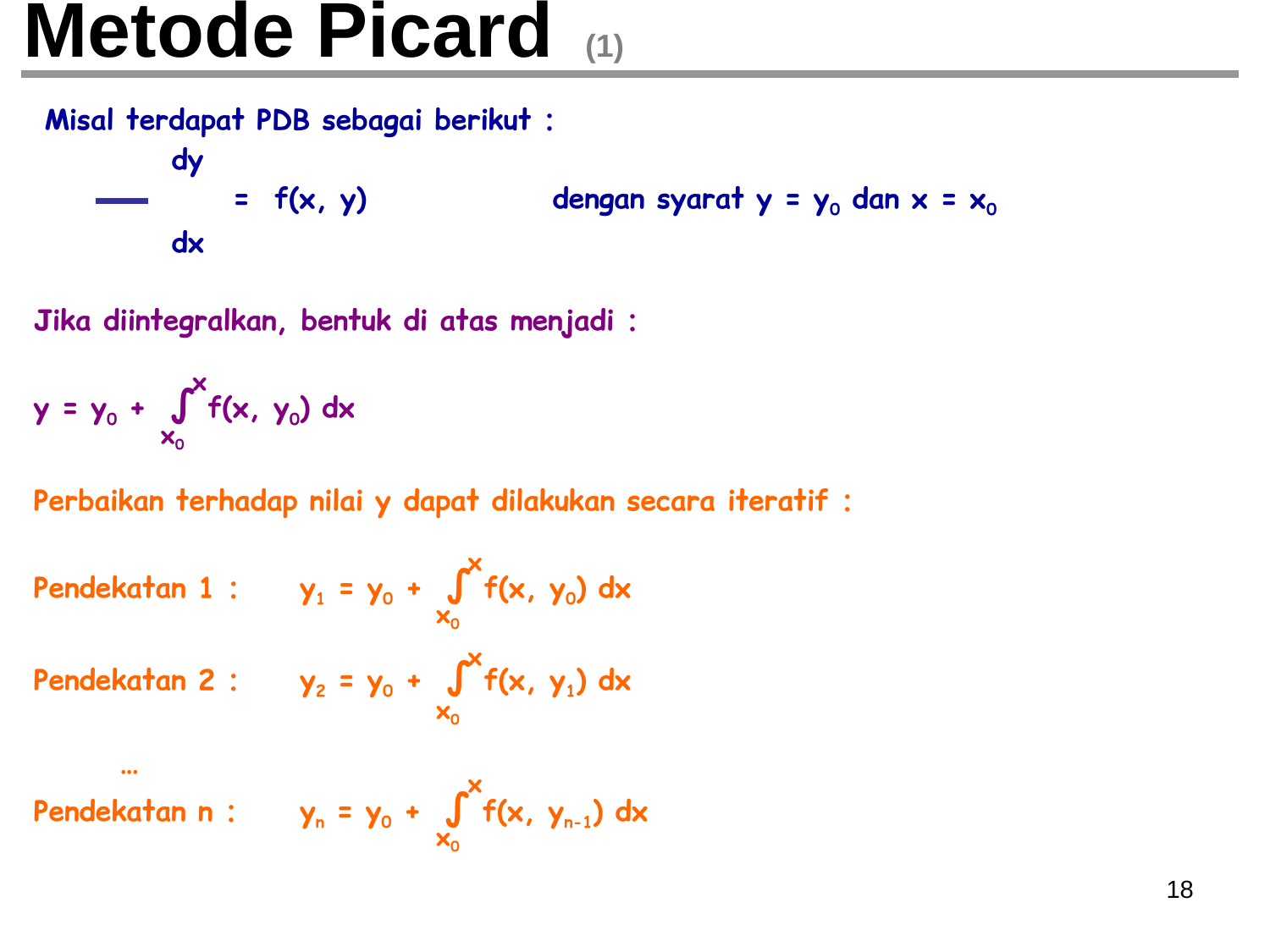

# Metode Picard    (1)
Misal terdapat PDB sebagai berikut :
	dy
	     =  f(x, y)		dengan syarat y = y0 dan x = x0
	dx
Jika diintegralkan, bentuk di atas menjadi :

y = y0 +  ∫ f(x, y0) dx
x
x0
Perbaikan terhadap nilai y dapat dilakukan secara iteratif :

Pendekatan 1 :	 y1 = y0 +  ∫ f(x, y0) dx

Pendekatan 2 :	 y2 = y0 +  ∫ f(x, y1) dx

       …
Pendekatan n :	 yn = y0 +  ∫ f(x, yn-1) dx
x
x0
x
x0
x
x0
18